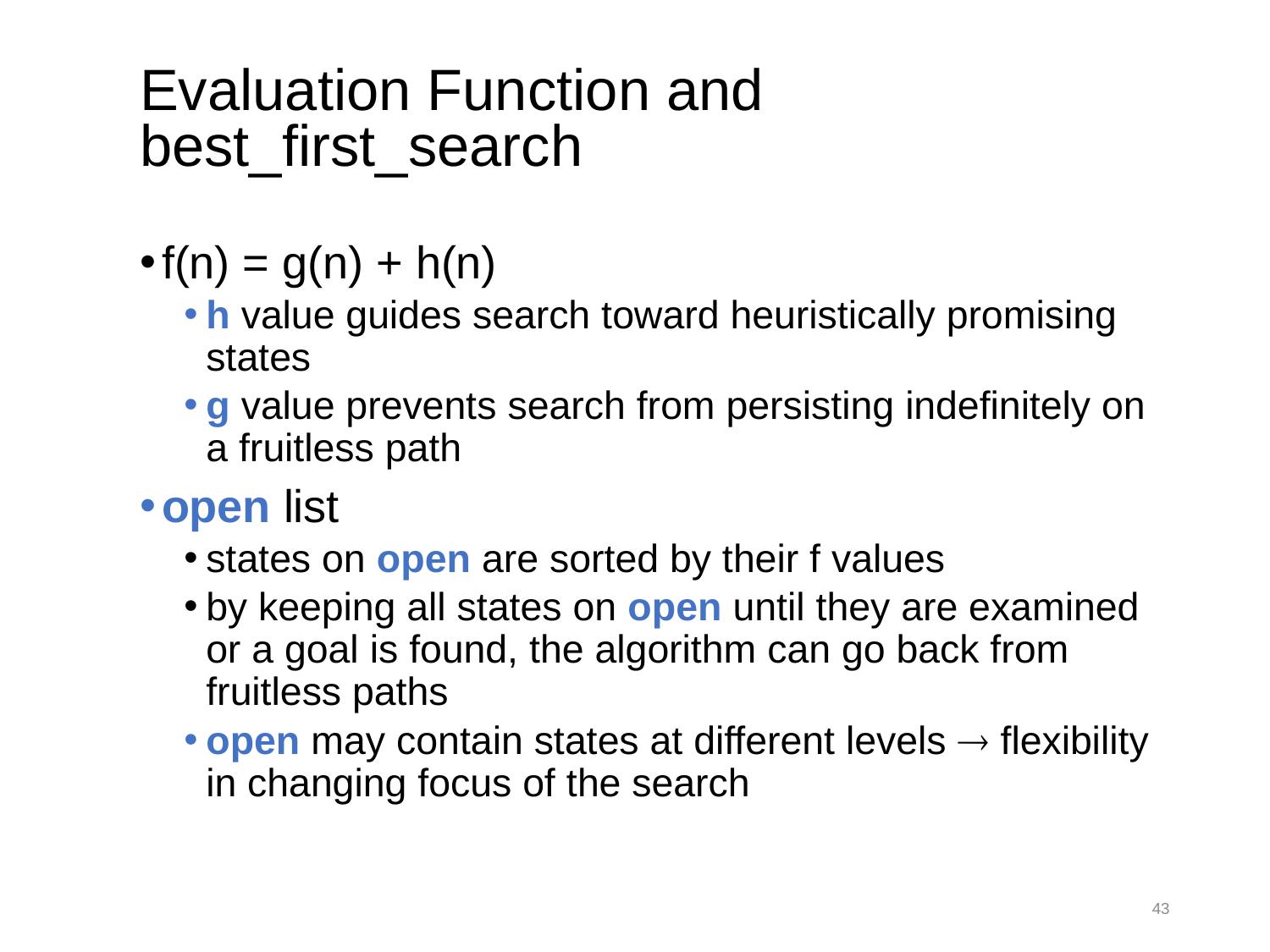

# Evaluation Function and best_first_search
f(n) = g(n) + h(n)
h value guides search toward heuristically promising states
g value prevents search from persisting indefinitely on a fruitless path
open list
states on open are sorted by their f values
by keeping all states on open until they are examined or a goal is found, the algorithm can go back from fruitless paths
open may contain states at different levels → flexibility in changing focus of the search
43